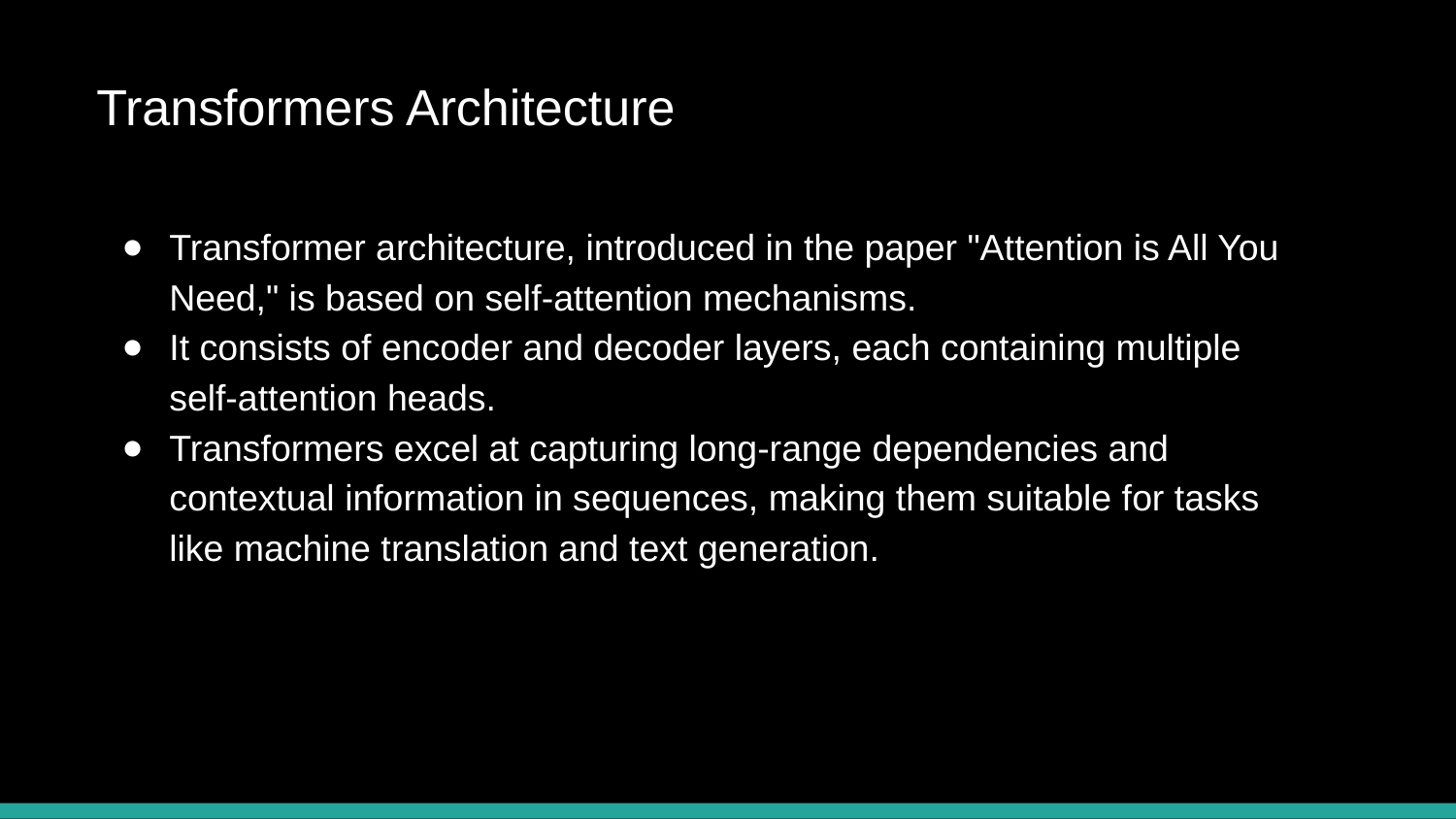

Transformers Architecture
#

Transformer architecture, introduced in the paper "Attention is All You Need," is based on self-attention mechanisms.
It consists of encoder and decoder layers, each containing multiple self-attention heads.
Transformers excel at capturing long-range dependencies and contextual information in sequences, making them suitable for tasks like machine translation and text generation.